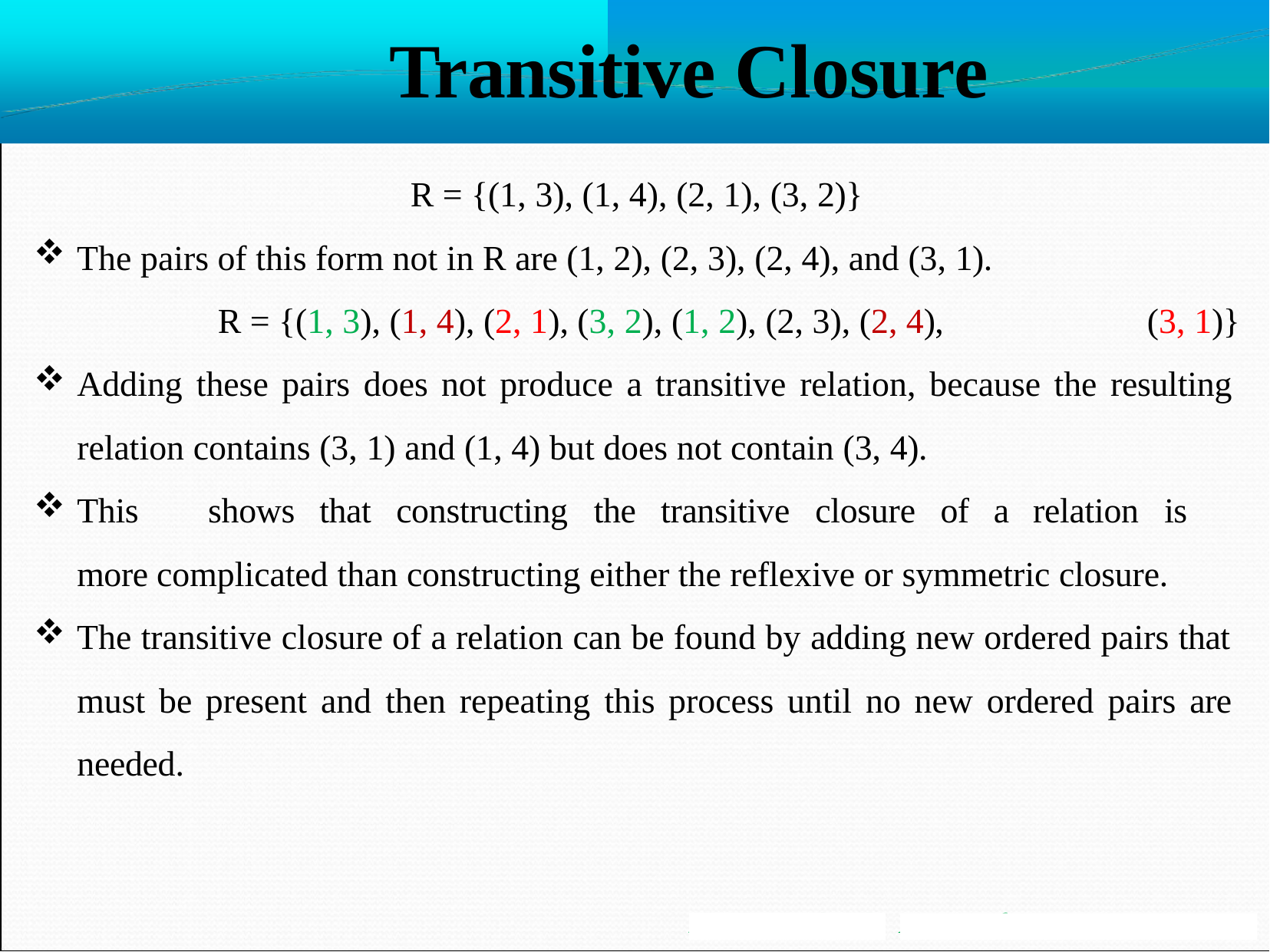

# Transitive Closure
R = {(1, 3), (1, 4), (2, 1), (3, 2)}
The pairs of this form not in R are (1, 2), (2, 3), (2, 4), and (3, 1).
R = {(1, 3), (1, 4), (2, 1), (3, 2), (1, 2), (2, 3), (2, 4),	(3, 1)}
Adding these pairs does not produce a transitive relation, because the resulting relation contains (3, 1) and (1, 4) but does not contain (3, 4).
This	shows	that	constructing	the	transitive	closure	of	a	relation	is	more complicated than constructing either the reflexive or symmetric closure.
The transitive closure of a relation can be found by adding new ordered pairs that
must be present and then repeating this process until no new ordered pairs are
needed.
Mr. S. B. Shinde
Asst Professor, MESCOE Pune